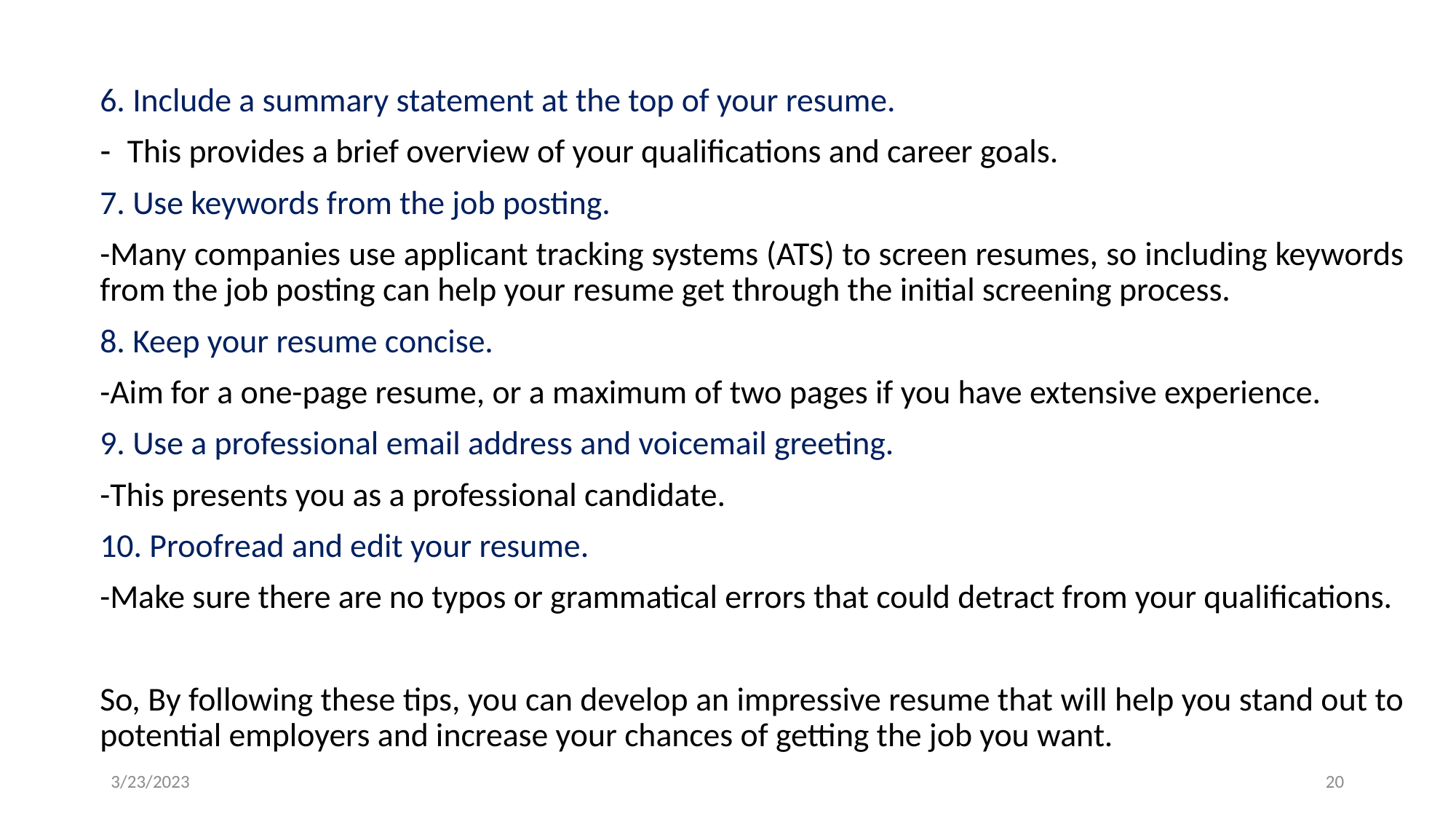

6. Include a summary statement at the top of your resume.
This provides a brief overview of your qualifications and career goals.
7. Use keywords from the job posting.
-Many companies use applicant tracking systems (ATS) to screen resumes, so including keywords from the job posting can help your resume get through the initial screening process.
8. Keep your resume concise.
-Aim for a one-page resume, or a maximum of two pages if you have extensive experience.
9. Use a professional email address and voicemail greeting.
-This presents you as a professional candidate.
10. Proofread and edit your resume.
-Make sure there are no typos or grammatical errors that could detract from your qualifications.

So, By following these tips, you can develop an impressive resume that will help you stand out to potential employers and increase your chances of getting the job you want.

3/23/2023
20